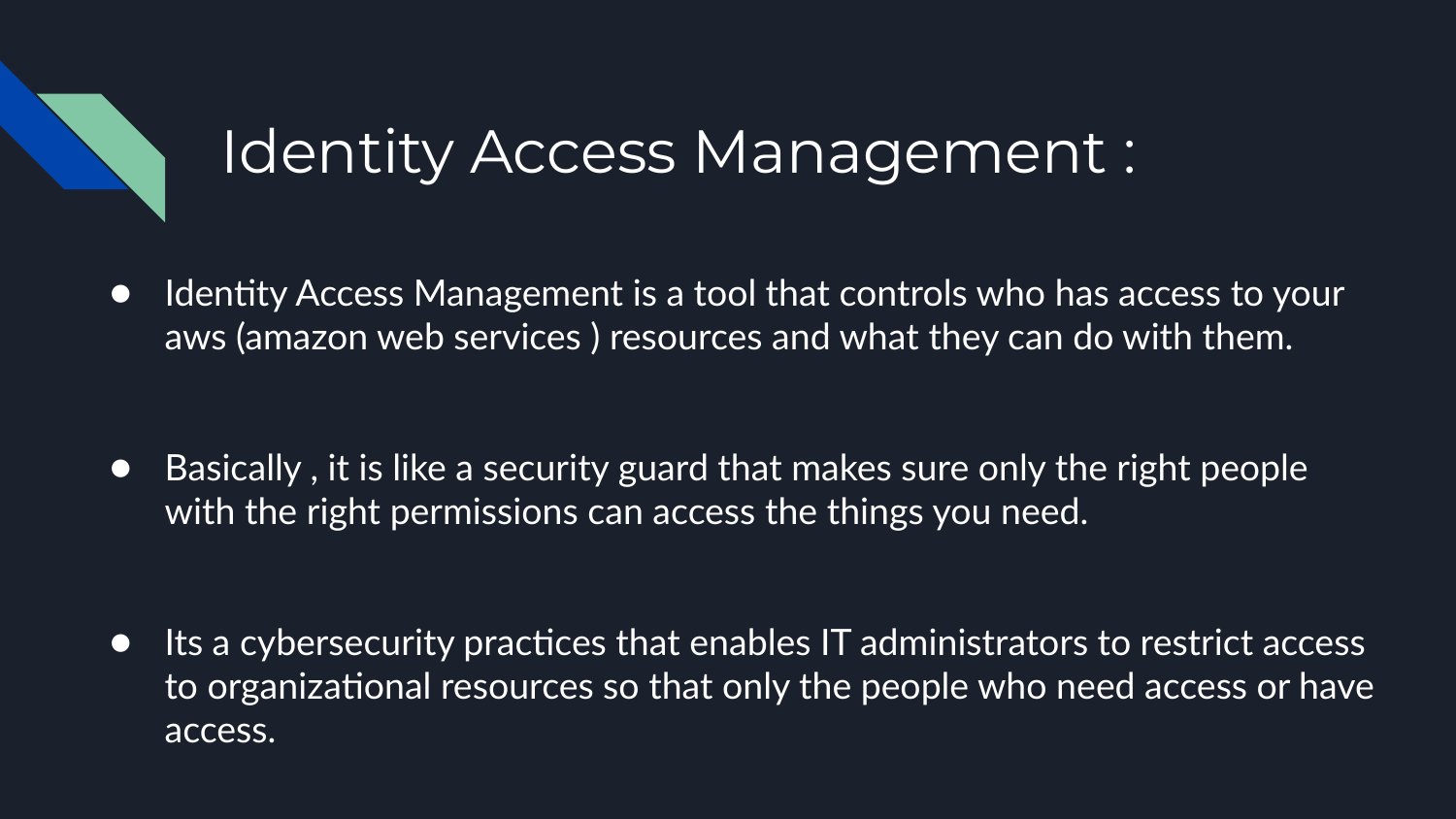

# Identity Access Management :

Identity Access Management is a tool that controls who has access to your aws (amazon web services ) resources and what they can do with them.

Basically , it is like a security guard that makes sure only the right people with the right permissions can access the things you need.

Its a cybersecurity practices that enables IT administrators to restrict access to organizational resources so that only the people who need access or have access.